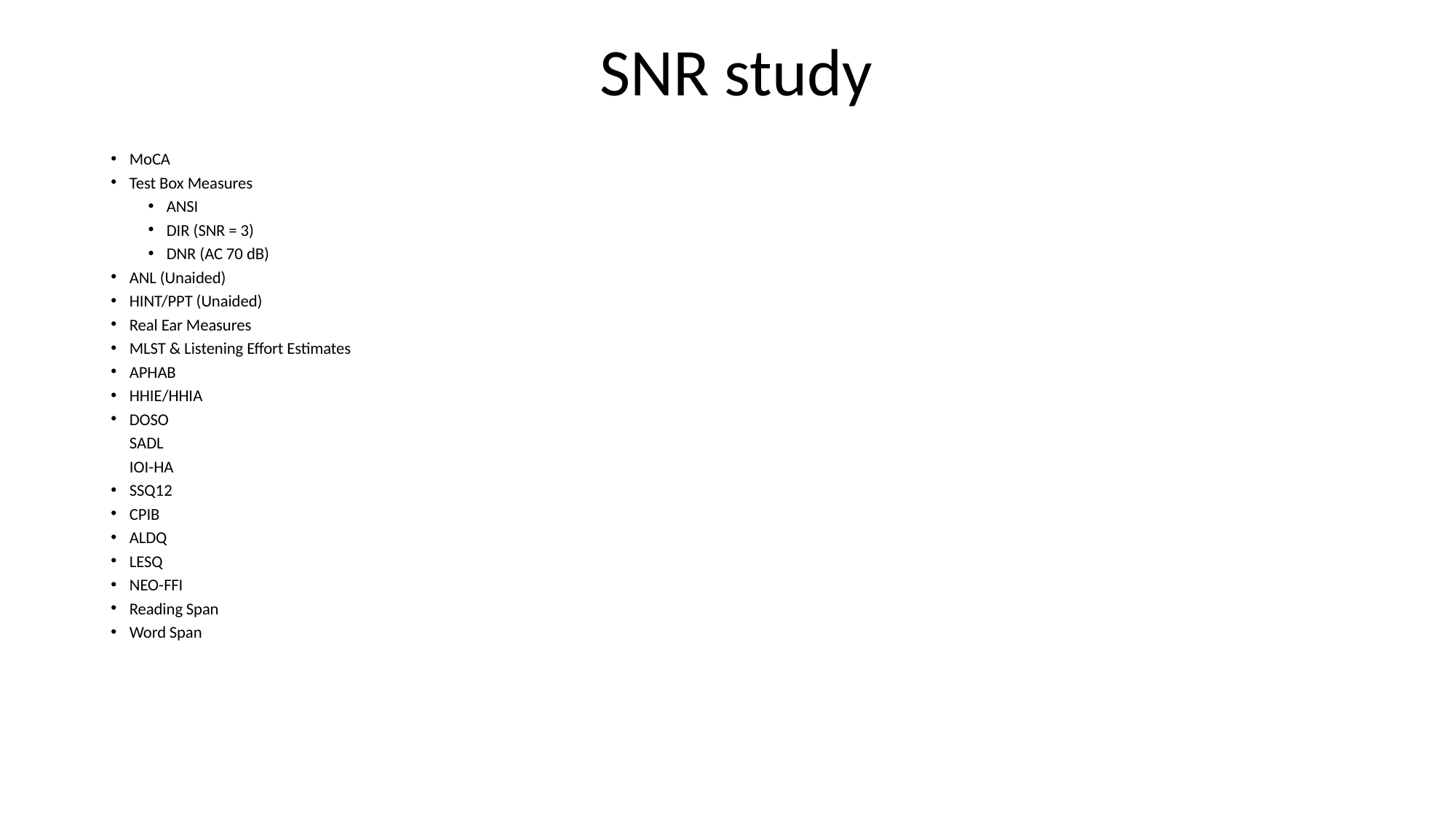

# SNR study
MoCA
Test Box Measures
ANSI
DIR (SNR = 3)
DNR (AC 70 dB)
ANL (Unaided)
HINT/PPT (Unaided)
Real Ear Measures
MLST & Listening Effort Estimates
APHAB
HHIE/HHIA
DOSO
SADL
IOI-HA
SSQ12
CPIB
ALDQ
LESQ
NEO-FFI
Reading Span
Word Span